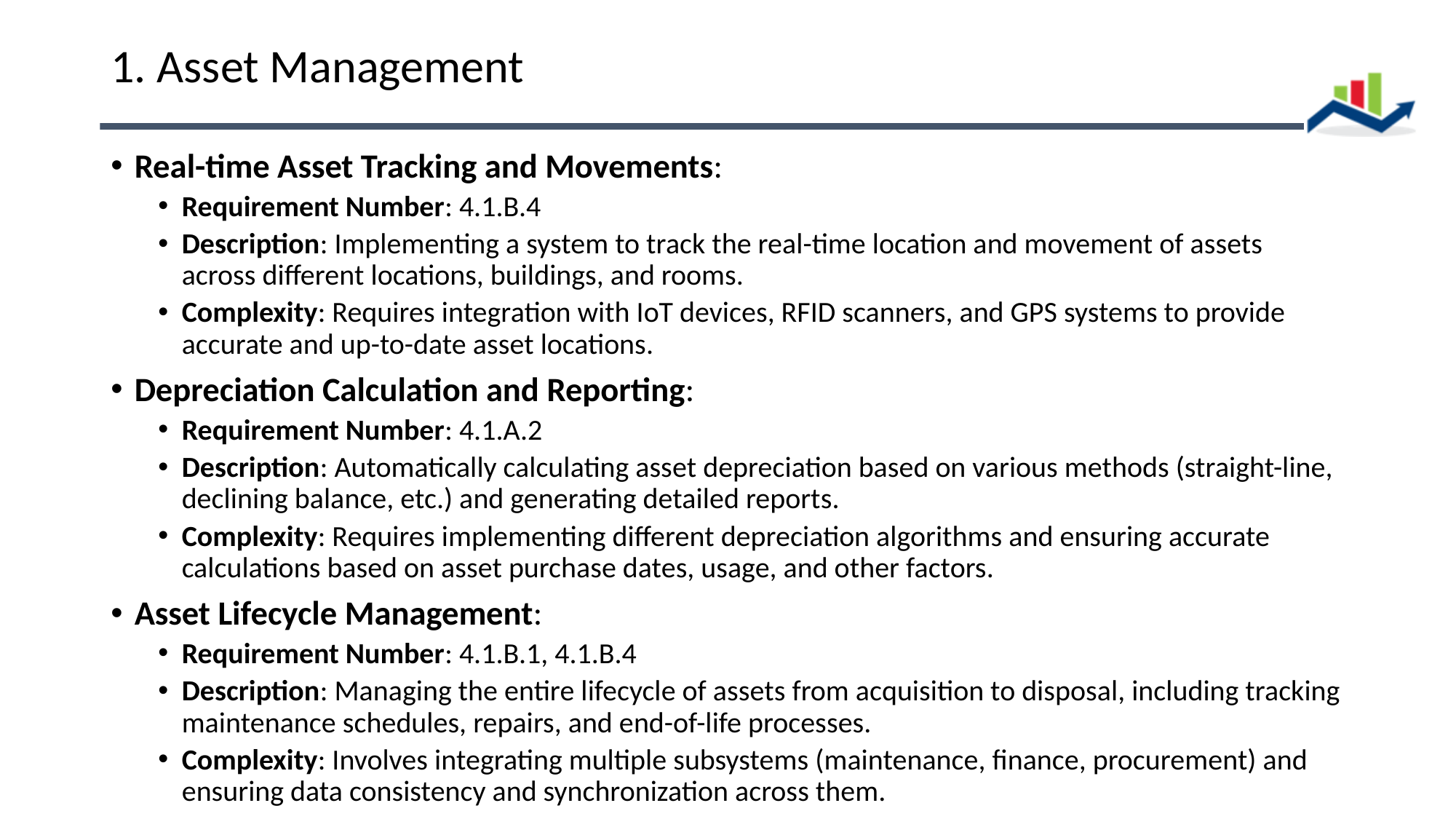

# 1. Asset Management
Real-time Asset Tracking and Movements:
Requirement Number: 4.1.B.4
Description: Implementing a system to track the real-time location and movement of assets across different locations, buildings, and rooms.
Complexity: Requires integration with IoT devices, RFID scanners, and GPS systems to provide accurate and up-to-date asset locations.
Depreciation Calculation and Reporting:
Requirement Number: 4.1.A.2
Description: Automatically calculating asset depreciation based on various methods (straight-line, declining balance, etc.) and generating detailed reports.
Complexity: Requires implementing different depreciation algorithms and ensuring accurate calculations based on asset purchase dates, usage, and other factors.
Asset Lifecycle Management:
Requirement Number: 4.1.B.1, 4.1.B.4
Description: Managing the entire lifecycle of assets from acquisition to disposal, including tracking maintenance schedules, repairs, and end-of-life processes.
Complexity: Involves integrating multiple subsystems (maintenance, finance, procurement) and ensuring data consistency and synchronization across them.